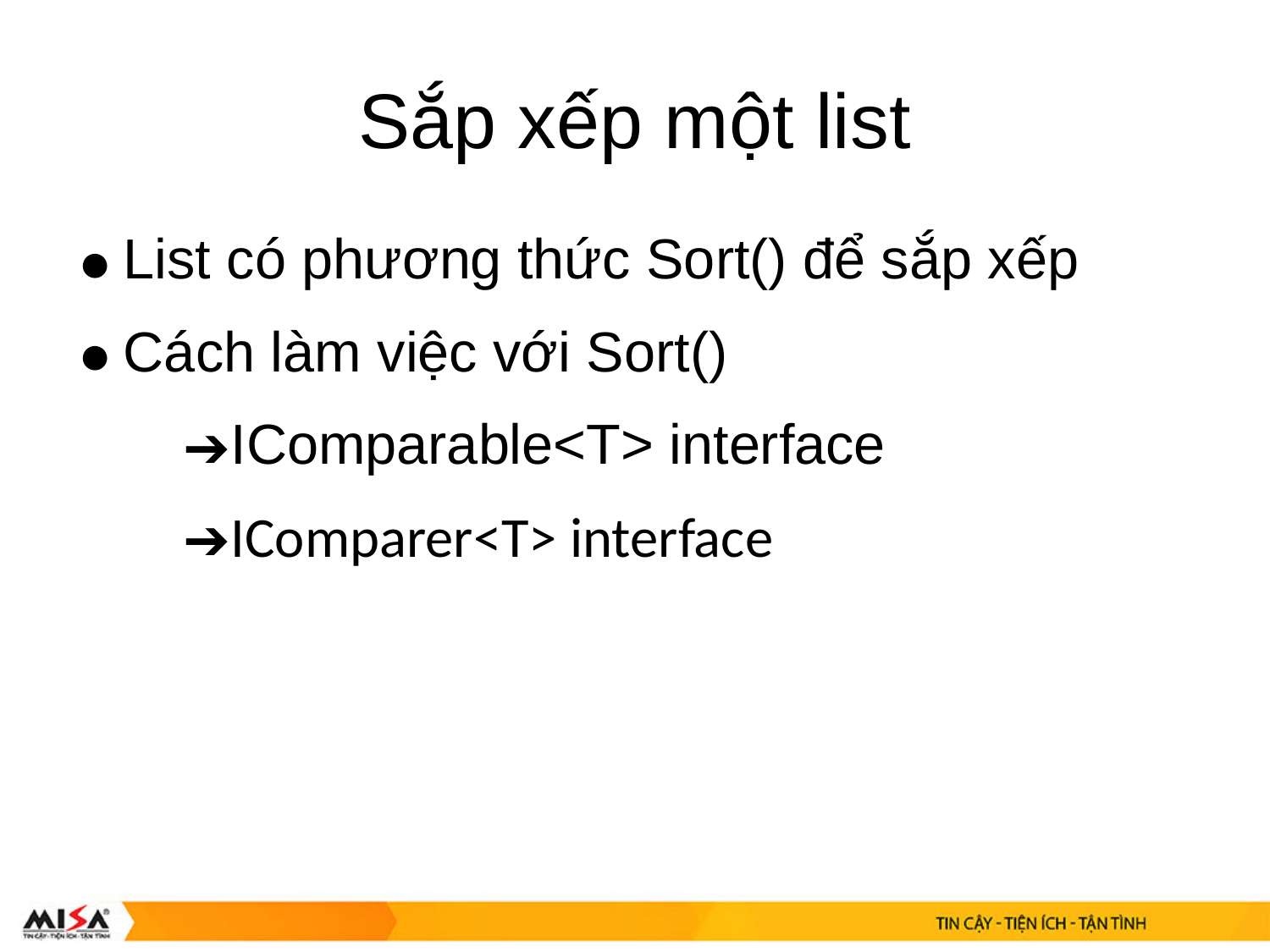

Sắp xếp một list
List có phương thức Sort() để sắp xếp
Cách làm việc với Sort()
IComparable<T> interface
IComparer<T> interface